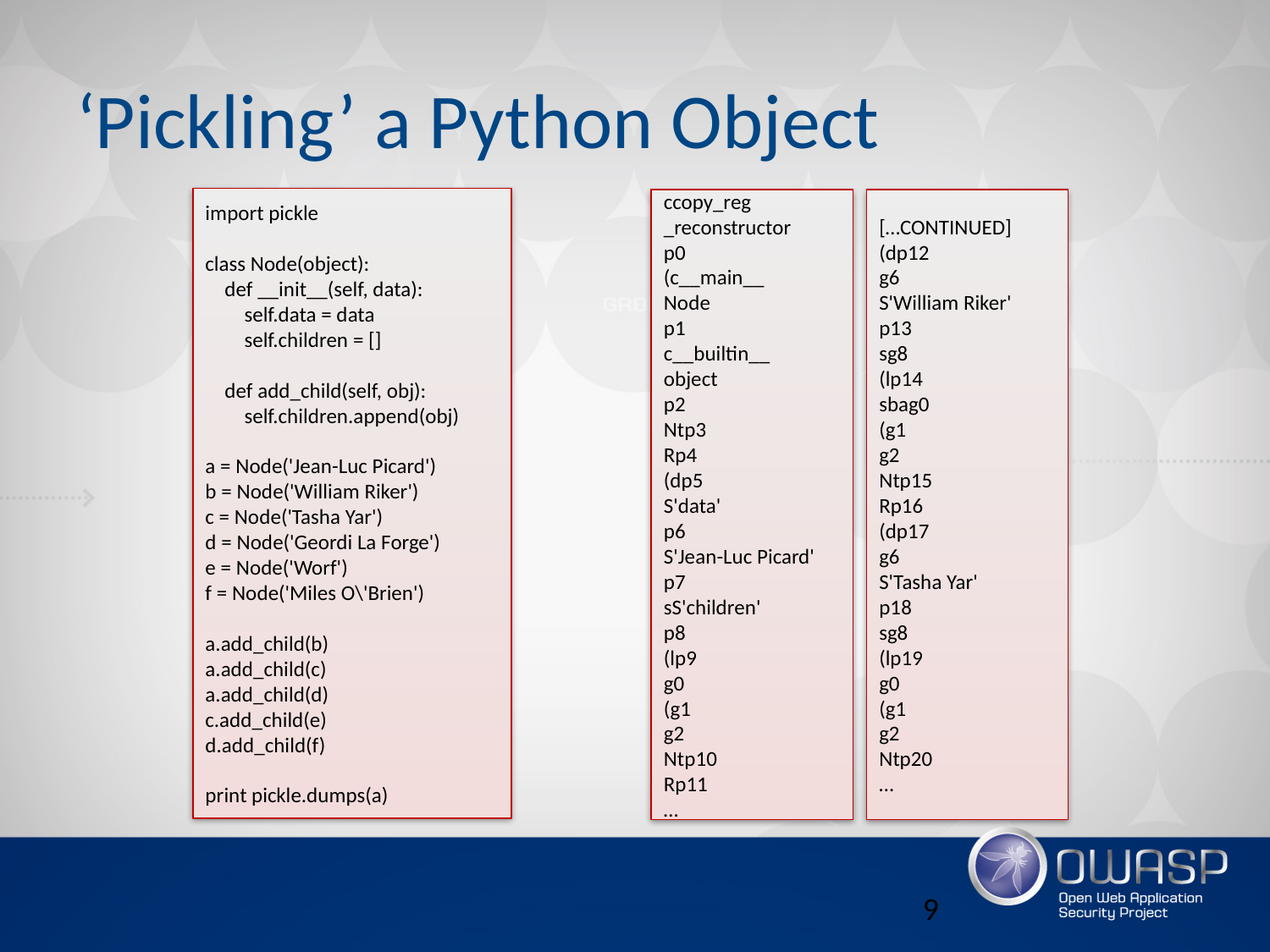

# ‘Pickling’ a Python Object
import pickle

class Node(object):
    def __init__(self, data):
        self.data = data
        self.children = []

    def add_child(self, obj):
        self.children.append(obj)

a = Node('Jean-Luc Picard')
b = Node('William Riker')
c = Node('Tasha Yar')
d = Node('Geordi La Forge')
e = Node('Worf')
f = Node('Miles O\'Brien')

a.add_child(b)
a.add_child(c)
a.add_child(d)
c.add_child(e)
d.add_child(f)

print pickle.dumps(a)
ccopy_reg
_reconstructor
p0
(c__main__
Node
p1
c__builtin__
object
p2
Ntp3
Rp4
(dp5
S'data'
p6
S'Jean-Luc Picard'
p7
sS'children'
p8
(lp9
g0
(g1
g2
Ntp10
Rp11
…
[…CONTINUED]
(dp12
g6
S'William Riker'
p13
sg8
(lp14
sbag0
(g1
g2
Ntp15
Rp16
(dp17
g6
S'Tasha Yar'
p18
sg8
(lp19
g0
(g1
g2
Ntp20
…
9